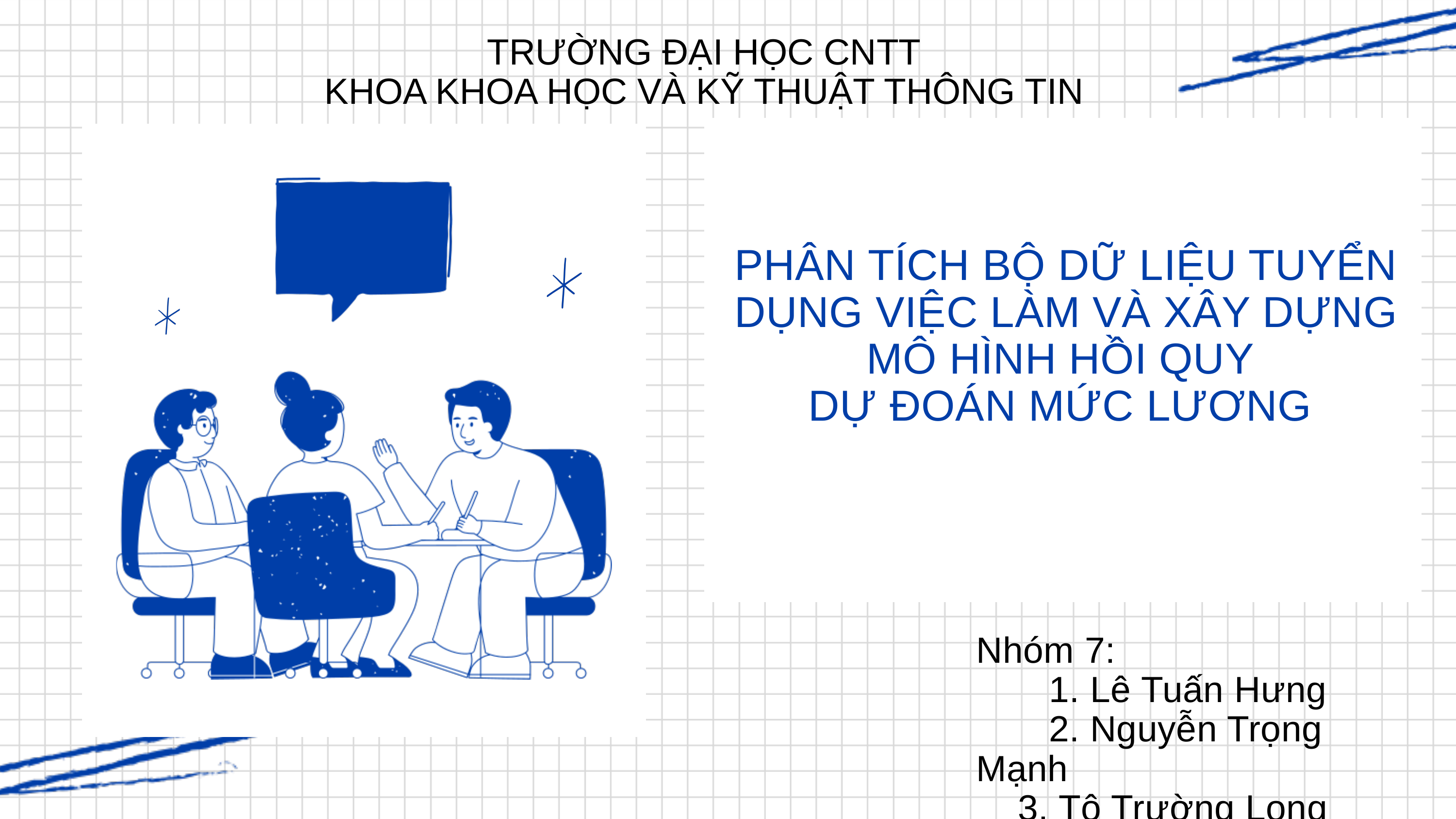

TRƯỜNG ĐẠI HỌC CNTT
KHOA KHOA HỌC VÀ KỸ THUẬT THÔNG TIN

PHÂN TÍCH BỘ DỮ LIỆU TUYỂN DỤNG VIỆC LÀM VÀ XÂY DỰNG MÔ HÌNH HỒI QUY
DỰ ĐOÁN MỨC LƯƠNG

Nhóm 7:
	1. Lê Tuấn Hưng
	2. Nguyễn Trọng Mạnh
    3. Tô Trường Long